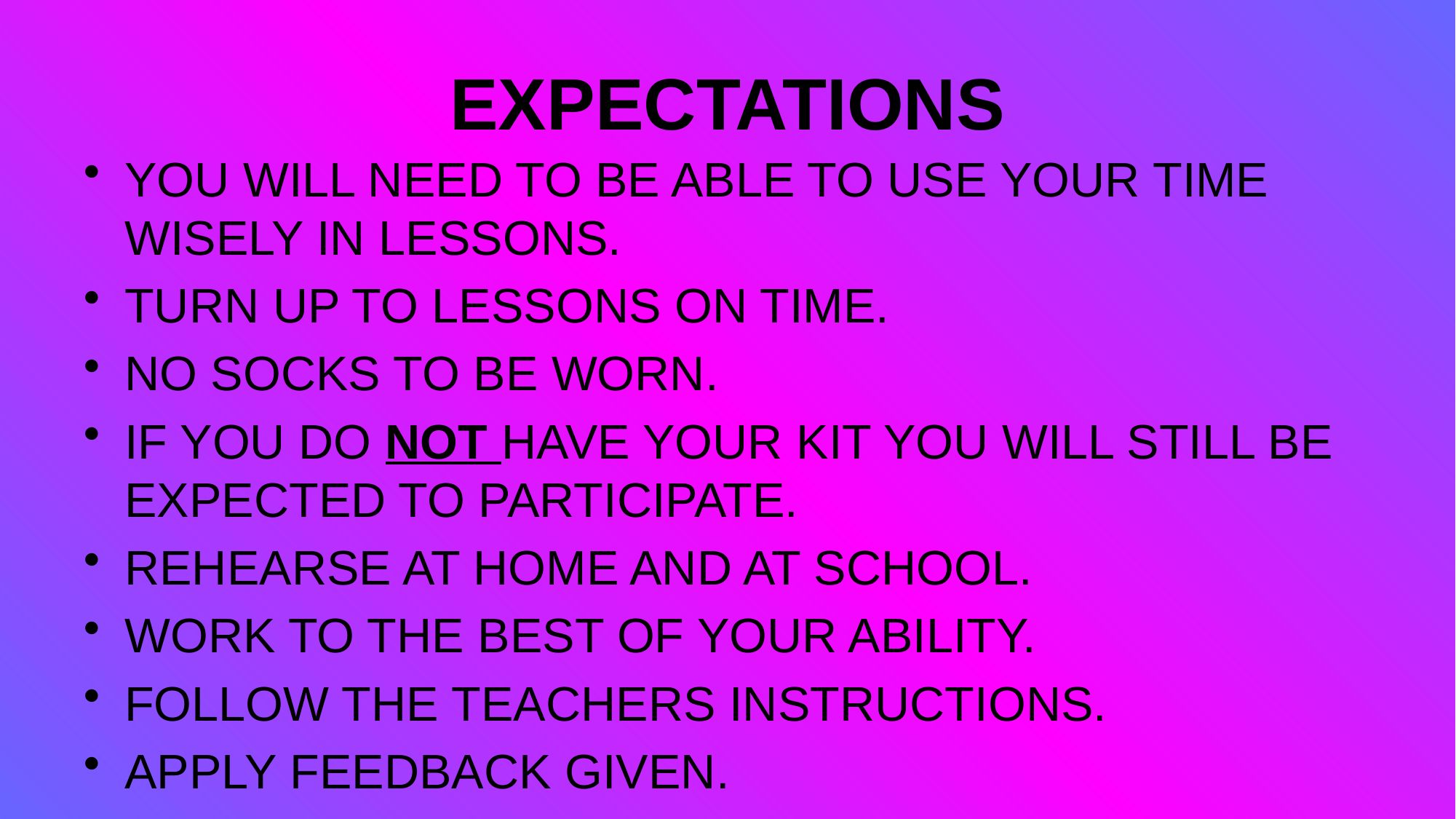

# EXPECTATIONS
YOU WILL NEED TO BE ABLE TO USE YOUR TIME WISELY IN LESSONS.
TURN UP TO LESSONS ON TIME.
NO SOCKS TO BE WORN.
IF YOU DO NOT HAVE YOUR KIT YOU WILL STILL BE EXPECTED TO PARTICIPATE.
REHEARSE AT HOME AND AT SCHOOL.
WORK TO THE BEST OF YOUR ABILITY.
FOLLOW THE TEACHERS INSTRUCTIONS.
APPLY FEEDBACK GIVEN.